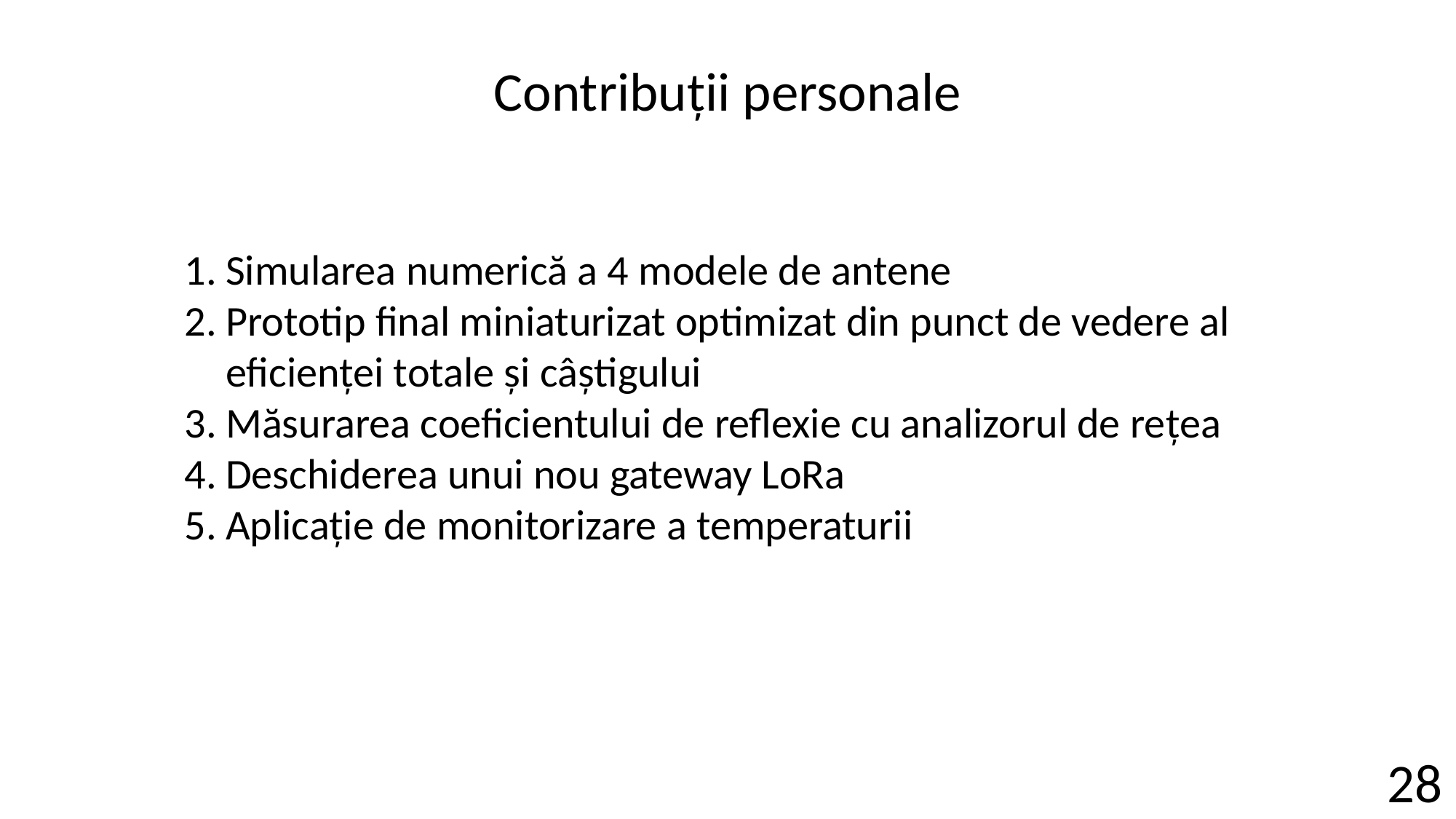

Contribuții personale
Simularea numerică a 4 modele de antene
Prototip final miniaturizat optimizat din punct de vedere al eficienței totale și câștigului
Măsurarea coeficientului de reflexie cu analizorul de rețea
Deschiderea unui nou gateway LoRa
Aplicație de monitorizare a temperaturii

28